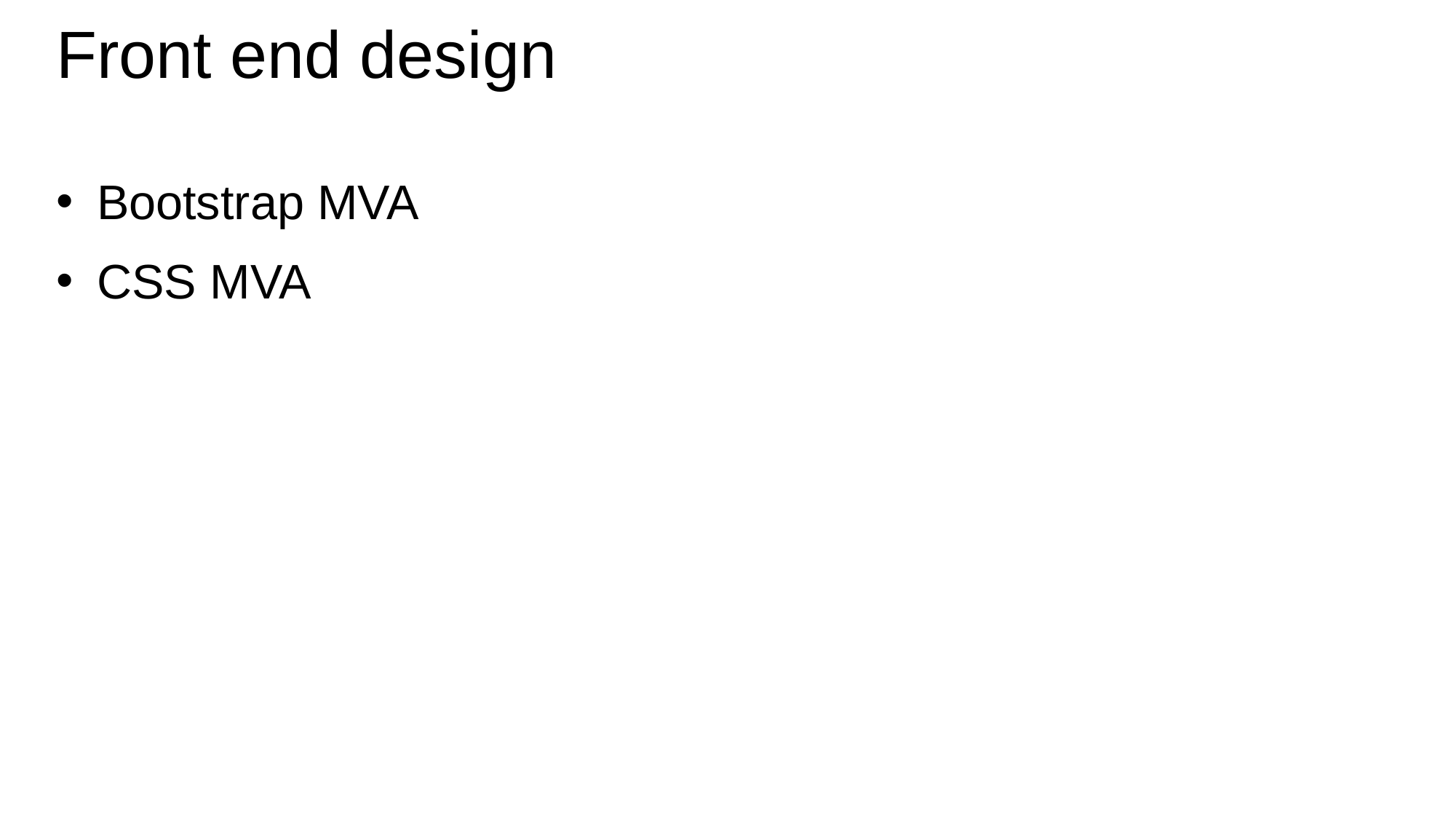

# Front end design
Bootstrap MVA
CSS MVA